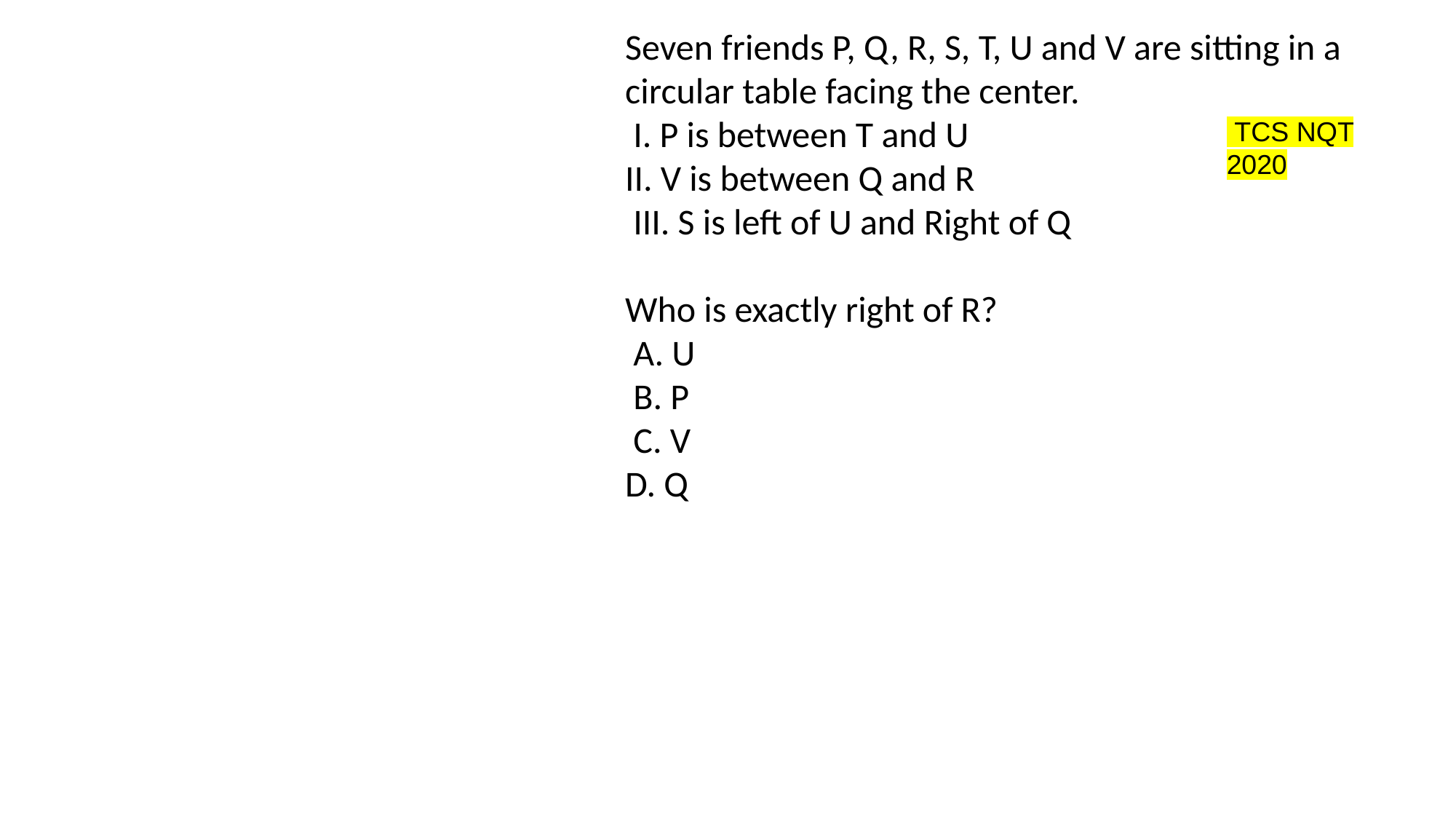

Seven friends P, Q, R, S, T, U and V are sitting in a circular table facing the center.
 I. P is between T and U
II. V is between Q and R
 III. S is left of U and Right of Q

Who is exactly right of R?
 A. U
 B. P
 C. V
D. Q
 TCS NQT 2020